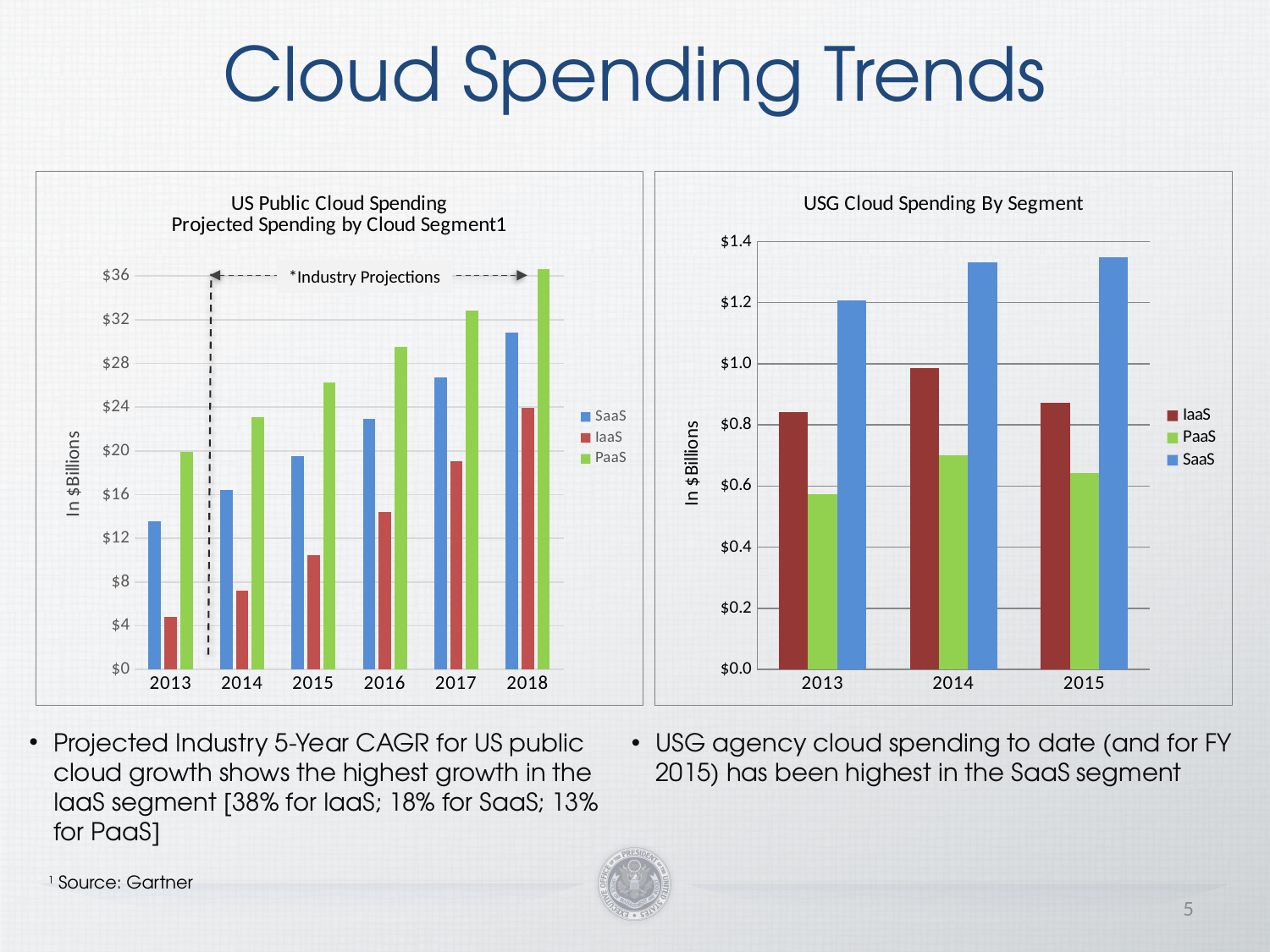

# Cloud Spending Trends

### Chart: US Public Cloud Spending
Projected Spending by Cloud Segment1

| Category | SaaS | IaaS | PaaS |
|---|---|---|---|
| 2013 | 13.549696481064883 | 4.770733329 | 19.867221408708122 |
| 2014 | 16.426955286302885 | 7.243539022 | 23.103965484794994 |
| 2015 | 19.510121485147174 | 10.467370090000001 | 26.25374131781569 |
| 2016 | 22.933168539483653 | 14.442497228 | 29.542093618624744 |
| 2017 | 26.705416332954037 | 19.023744319000002 | 32.79338374509438 |
| 2018 | 30.81207765569591 | 23.934722671 | 36.60146277586419 |

### Chart: USG Cloud Spending By Segment

| Category | IaaS | PaaS | SaaS |
|---|---|---|---|
| 2013 | 0.8422000000000001 | 0.5742999999999999 | 1.20698 |
| 2014 | 0.98623 | 0.70027 | 1.33281 |
| 2015 | 0.87333 | 0.64338 | 1.34829 |
*Industry Projections
Projected Industry 5-Year CAGR for US public cloud growth shows the highest growth in the IaaS segment [38% for IaaS; 18% for SaaS; 13% for PaaS]
USG agency cloud spending to date (and for FY 2015) has been highest in the SaaS segment
1 Source: Gartner
5